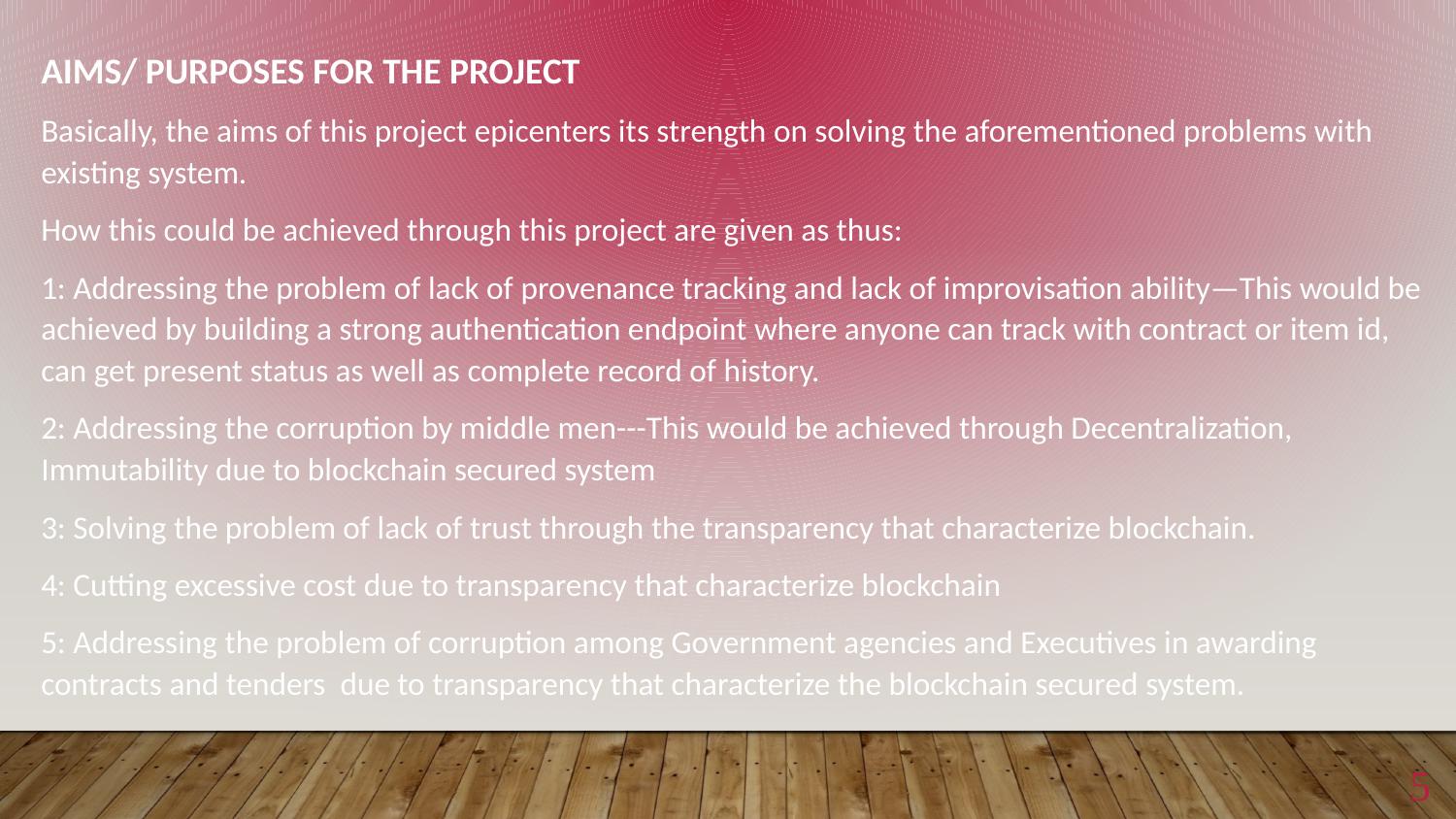

AIMS/ PURPOSES FOR THE PROJECT
Basically, the aims of this project epicenters its strength on solving the aforementioned problems with existing system.
How this could be achieved through this project are given as thus:
1: Addressing the problem of lack of provenance tracking and lack of improvisation ability—This would be  achieved by building a strong authentication endpoint where anyone can track with contract or item id, can get present status as well as complete record of history.
2: Addressing the corruption by middle men---This would be achieved through Decentralization, Immutability due to blockchain secured system
3: Solving the problem of lack of trust through the transparency that characterize blockchain.
4: Cutting excessive cost due to transparency that characterize blockchain
5: Addressing the problem of corruption among Government agencies and Executives in awarding contracts and tenders  due to transparency that characterize the blockchain secured system.

5